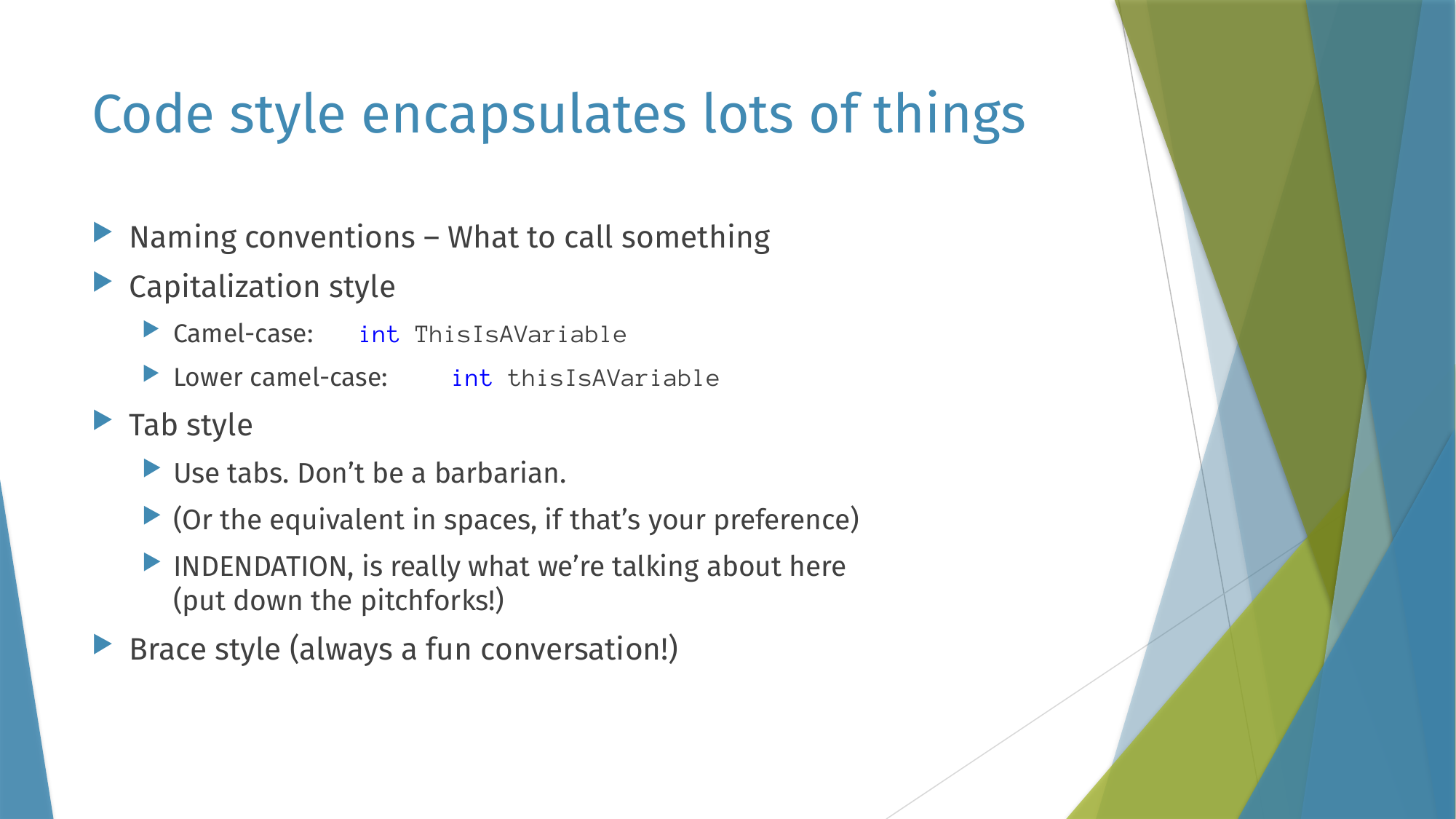

# Code style encapsulates lots of things
Naming conventions – What to call something
Capitalization style
Camel-case: 			int ThisIsAVariable
Lower camel-case: 	int thisIsAVariable
Tab style
Use tabs. Don’t be a barbarian.
(Or the equivalent in spaces, if that’s your preference)
INDENDATION, is really what we’re talking about here
(put down the pitchforks!)
Brace style (always a fun conversation!)